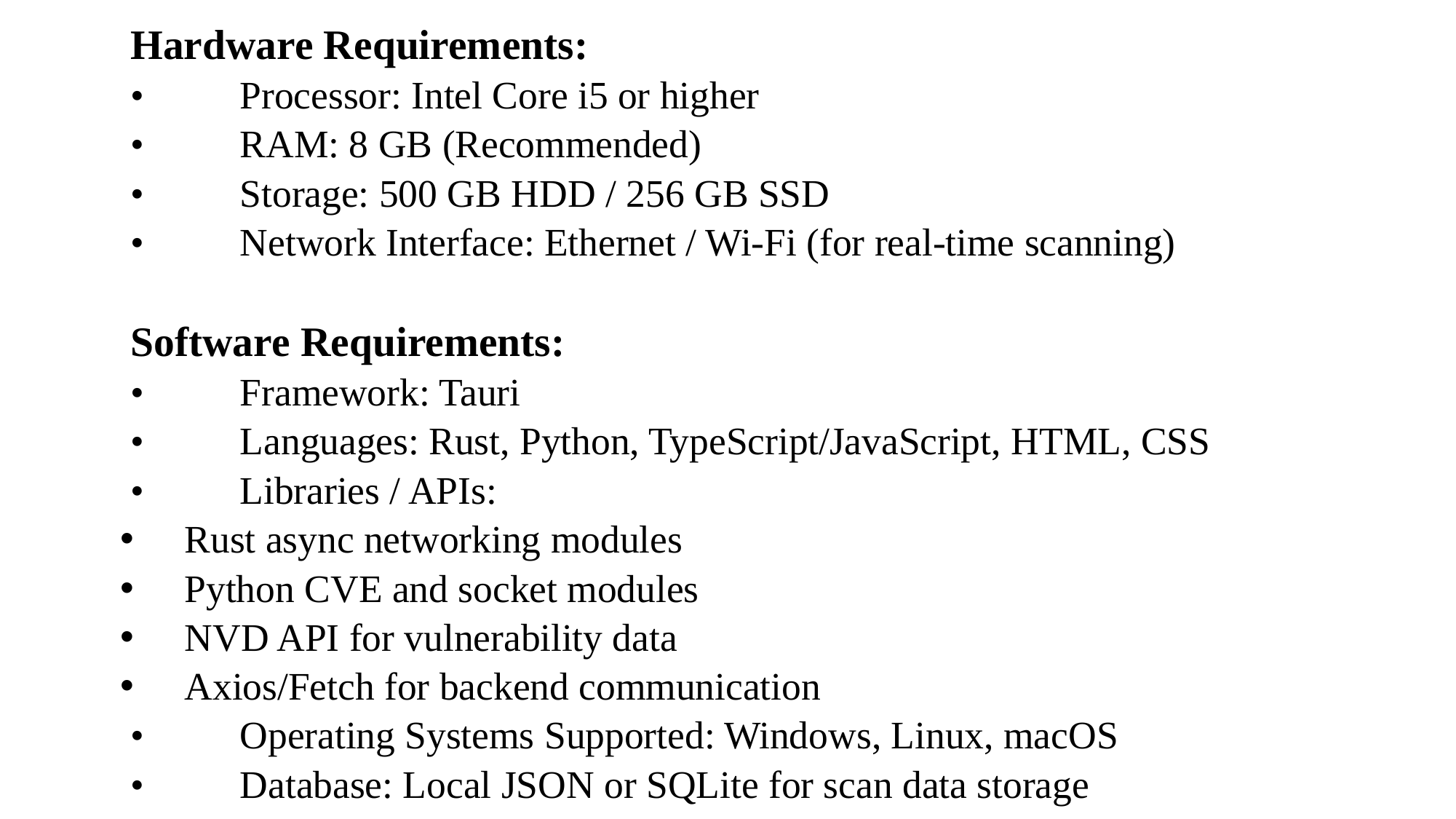

Hardware Requirements:
•	Processor: Intel Core i5 or higher
•	RAM: 8 GB (Recommended)
•	Storage: 500 GB HDD / 256 GB SSD
•	Network Interface: Ethernet / Wi-Fi (for real-time scanning)

Software Requirements:
•	Framework: Tauri
•	Languages: Rust, Python, TypeScript/JavaScript, HTML, CSS
•	Libraries / APIs:
Rust async networking modules
Python CVE and socket modules
NVD API for vulnerability data
Axios/Fetch for backend communication
•	Operating Systems Supported: Windows, Linux, macOS
•	Database: Local JSON or SQLite for scan data storage